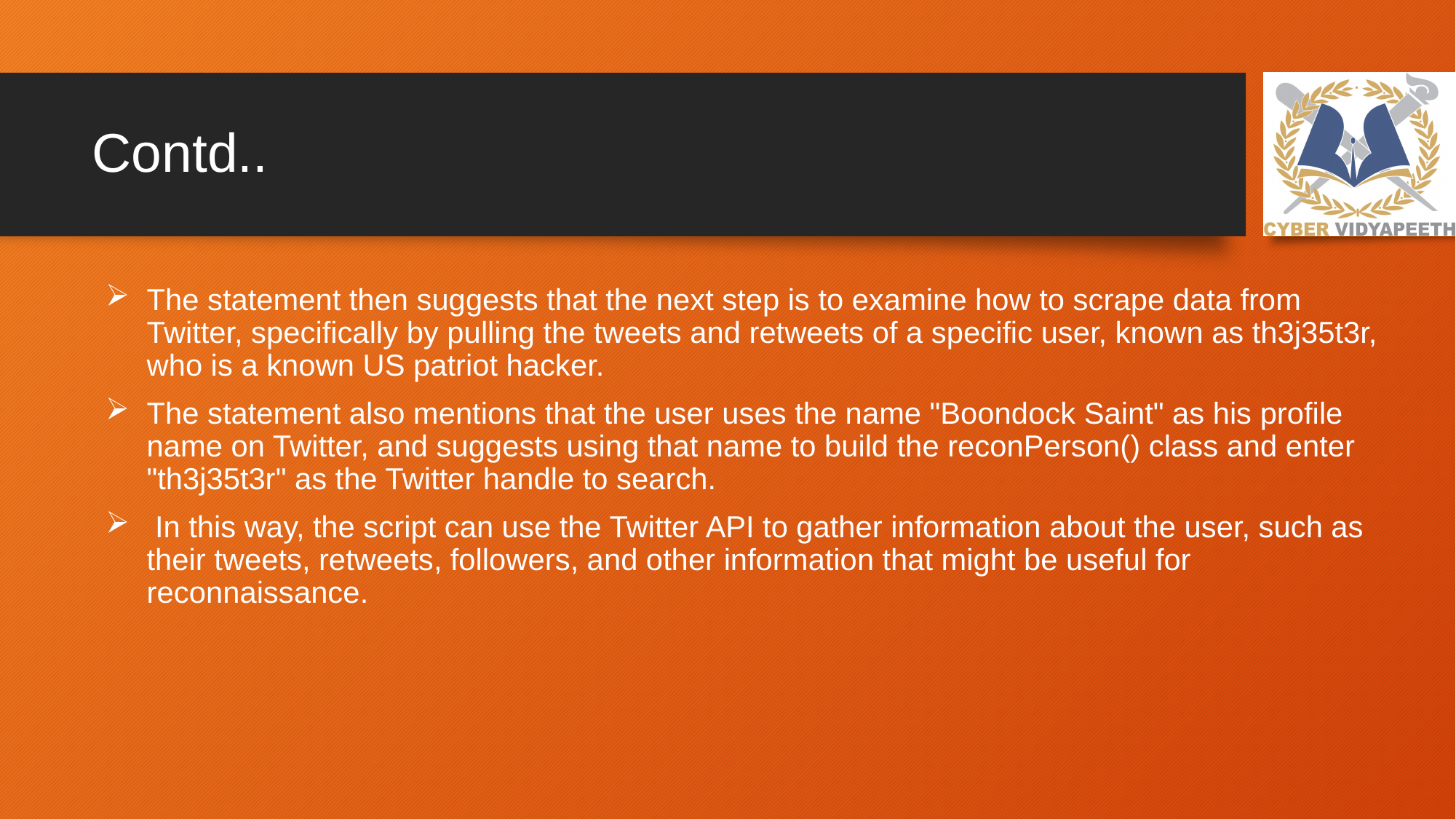

# Contd..
The statement then suggests that the next step is to examine how to scrape data from Twitter, specifically by pulling the tweets and retweets of a specific user, known as th3j35t3r, who is a known US patriot hacker.
The statement also mentions that the user uses the name "Boondock Saint" as his profile name on Twitter, and suggests using that name to build the reconPerson() class and enter "th3j35t3r" as the Twitter handle to search.
 In this way, the script can use the Twitter API to gather information about the user, such as their tweets, retweets, followers, and other information that might be useful for reconnaissance.